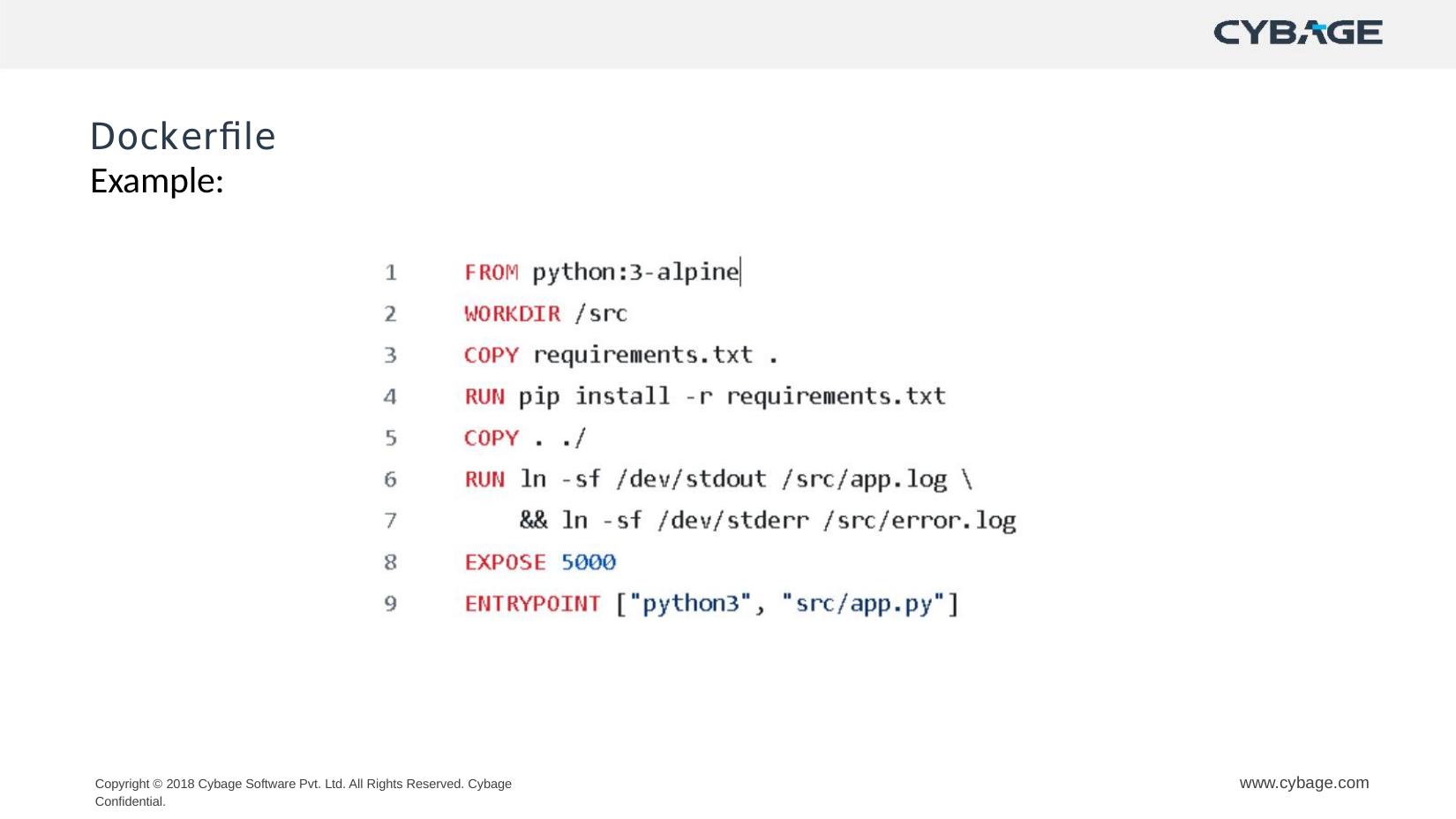

Dockerfile
Example:
www.cybage.com
Copyright © 2018 Cybage Software Pvt. Ltd. All Rights Reserved. Cybage Confidential.